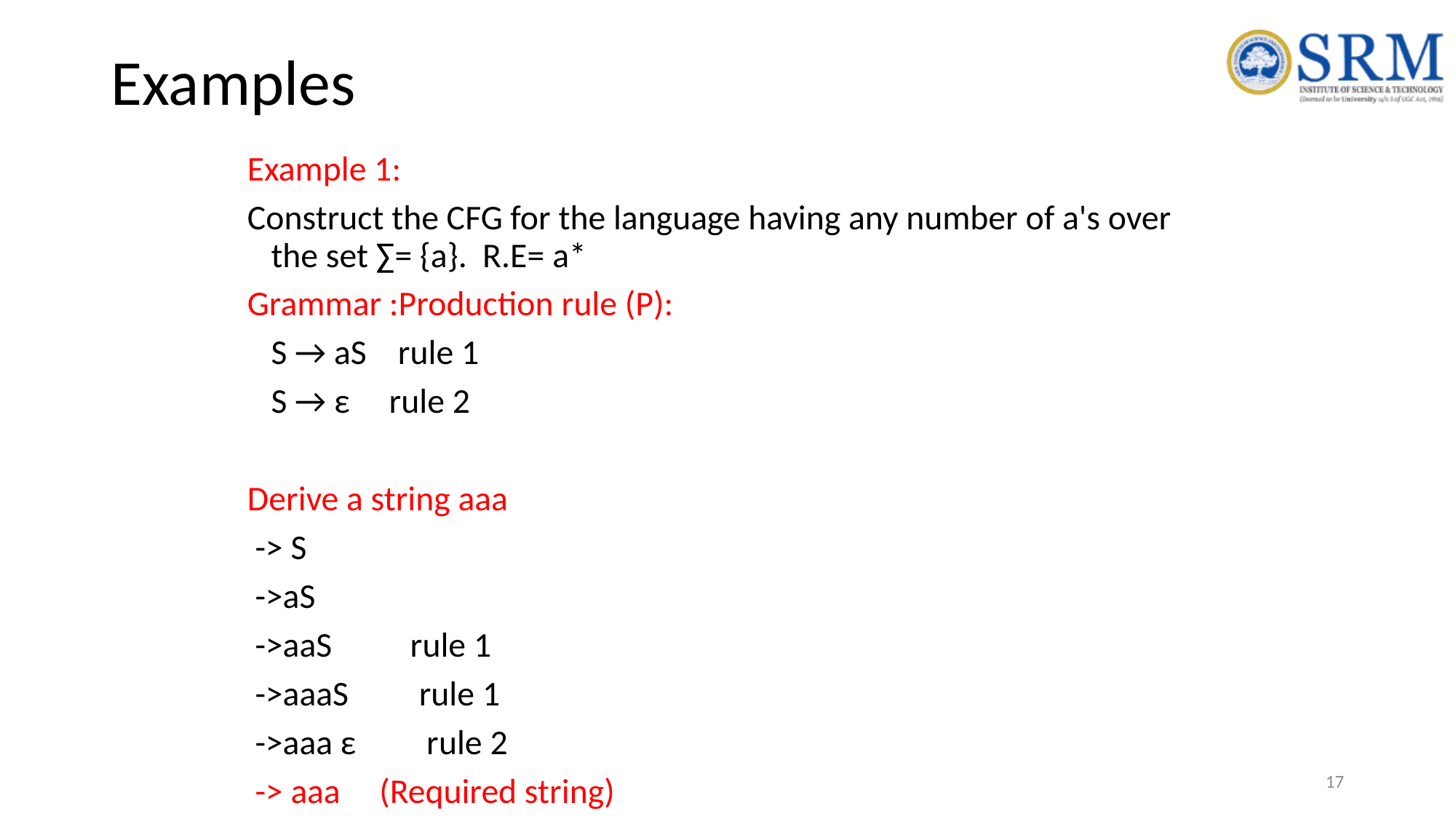

# Examples
Example 1:
Construct the CFG for the language having any number of a's over the set ∑= {a}.  R.E= a*
Grammar :Production rule (P):
	S → aS    rule 1
	S → ε     rule 2

Derive a string aaa
 -> S
 ->aS
 ->aaS          rule 1
 ->aaaS         rule 1
 ->aaa ε         rule 2
 -> aaa     (Required string)

17